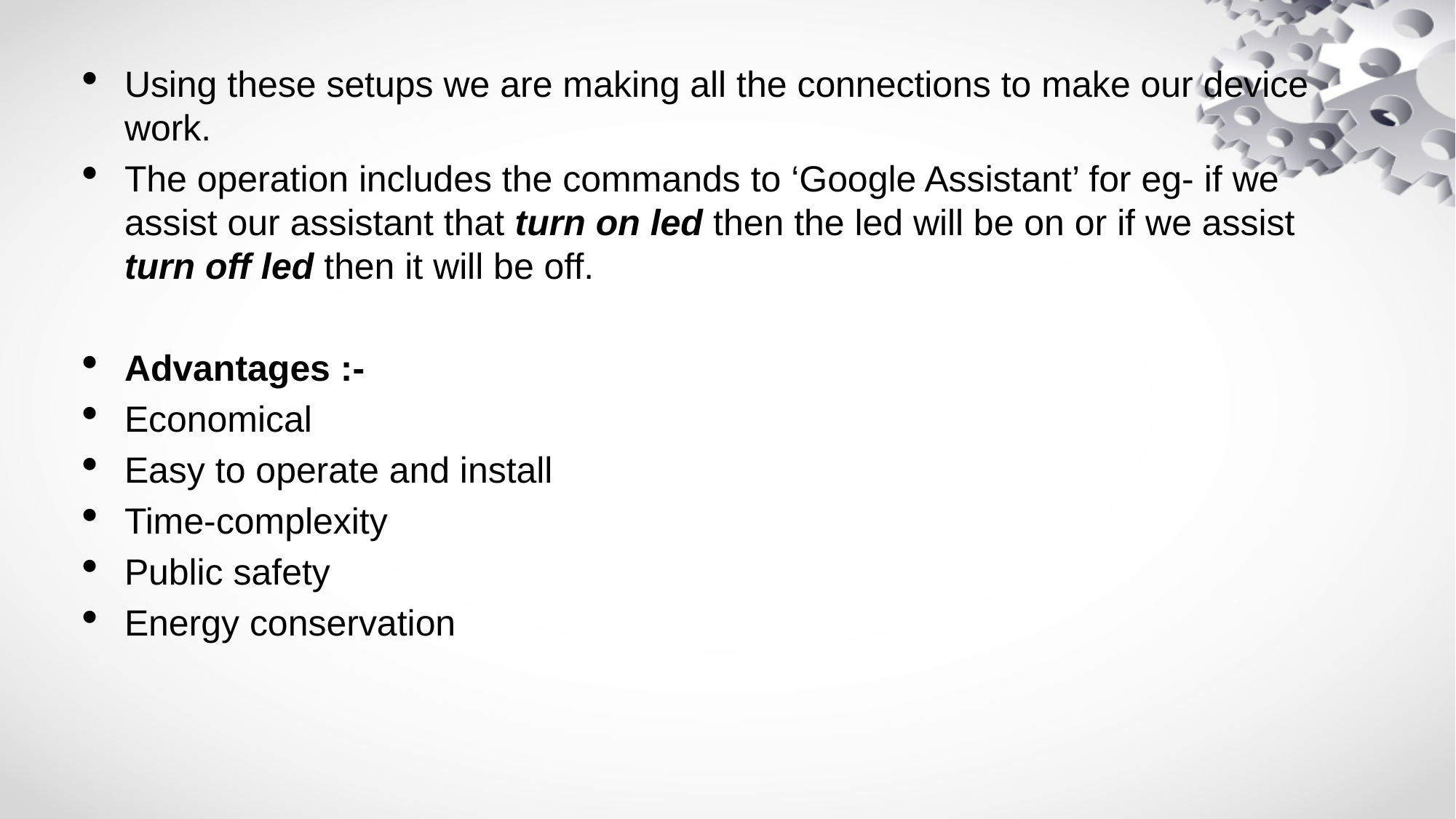

Using these setups we are making all the connections to make our device work.
The operation includes the commands to ‘Google Assistant’ for eg- if we assist our assistant that turn on led then the led will be on or if we assist turn off led then it will be off.

Advantages :-
Economical
Easy to operate and install
Time-complexity
Public safety
Energy conservation